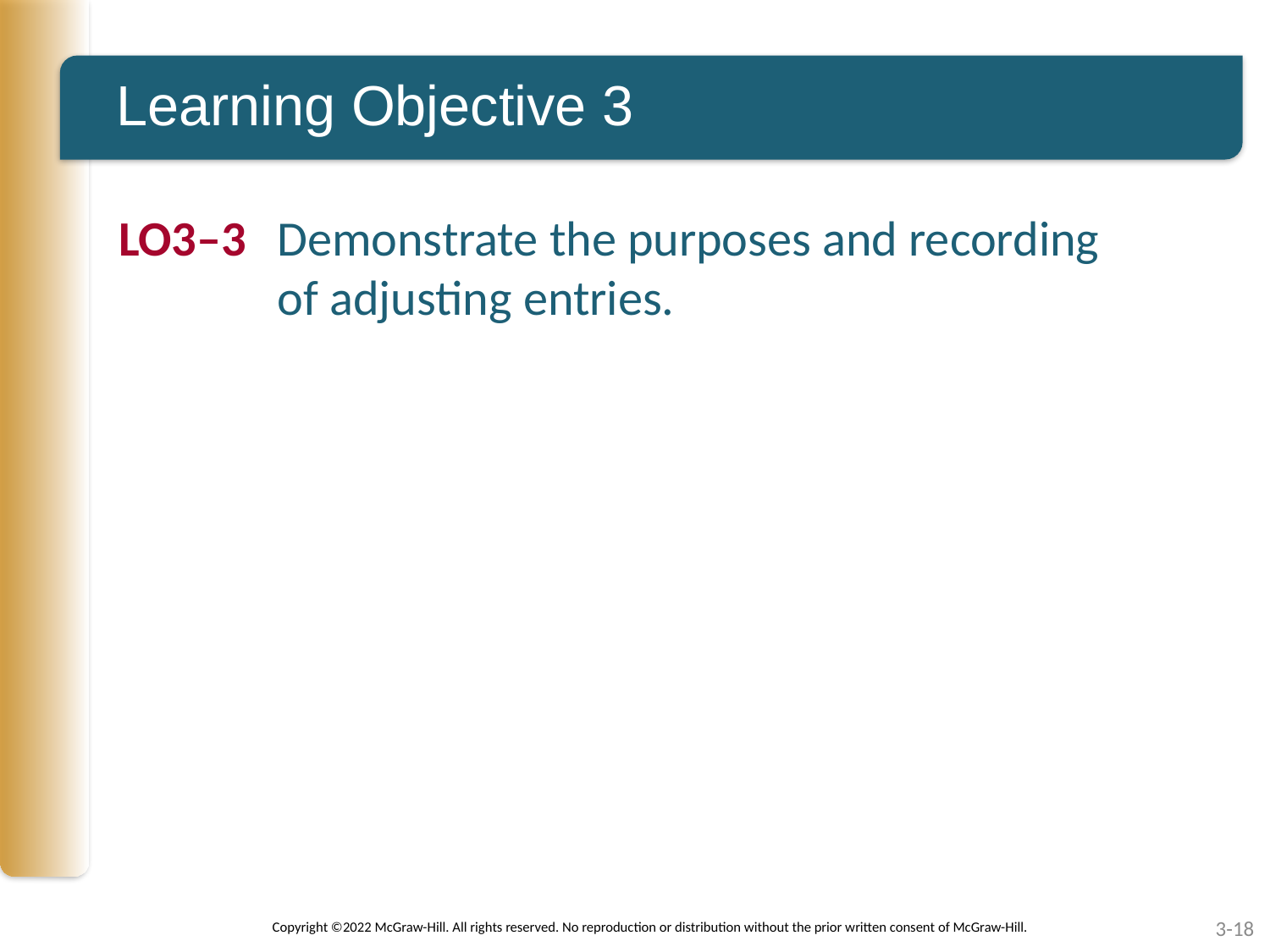

# Learning Objective 3
LO3–3	Demonstrate the purposes and recording of adjusting entries.
Copyright ©2022 McGraw-Hill. All rights reserved. No reproduction or distribution without the prior written consent of McGraw-Hill.